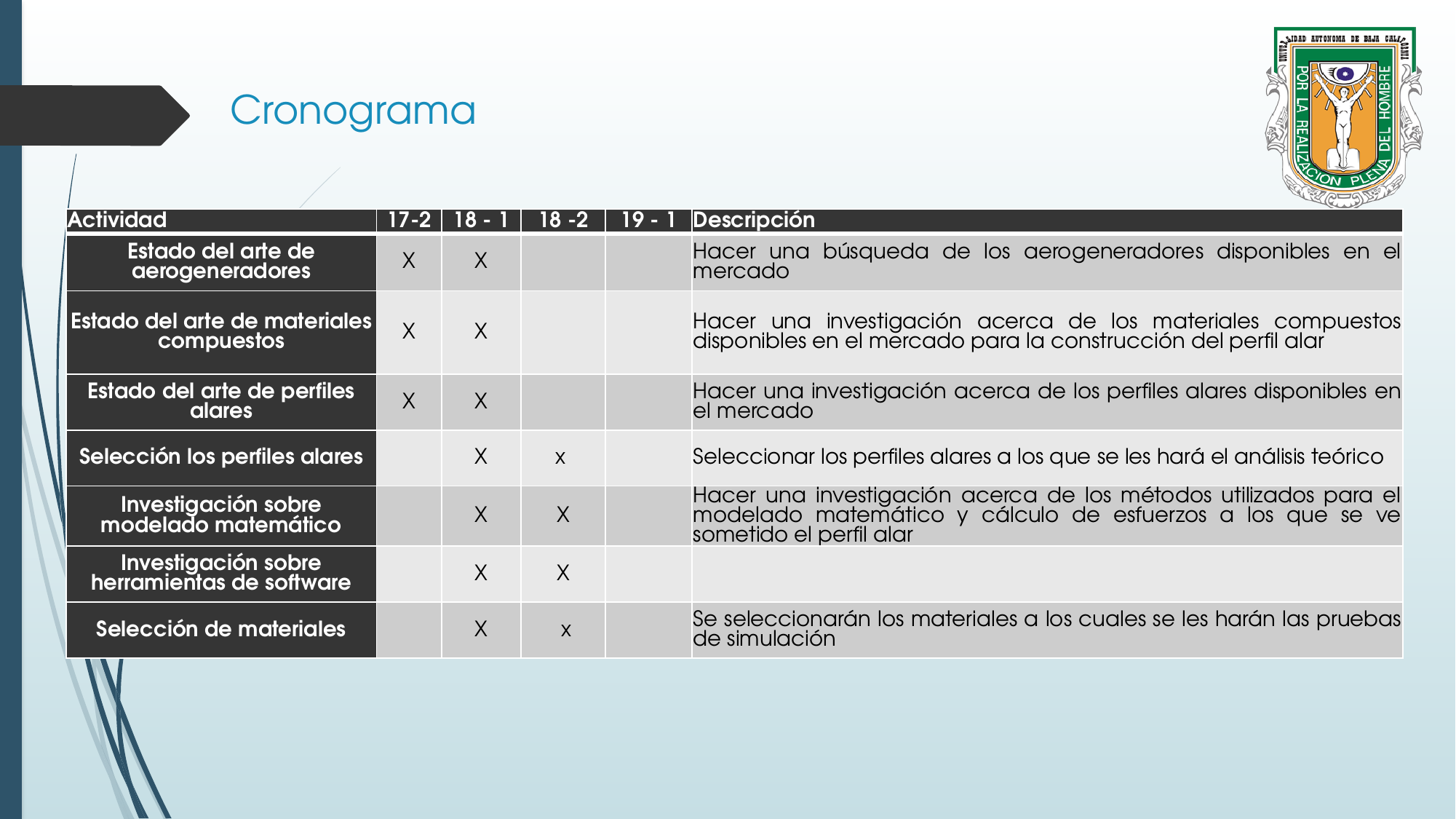

# Cronograma
| Actividad | 17-2 | 18 - 1 | 18 -2 | 19 - 1 | Descripción |
| --- | --- | --- | --- | --- | --- |
| Estado del arte de aerogeneradores | X | X |  |  | Hacer una búsqueda de los aerogeneradores disponibles en el mercado |
| Estado del arte de materiales compuestos | X | X |  |  | Hacer una investigación acerca de los materiales compuestos disponibles en el mercado para la construcción del perfil alar |
| Estado del arte de perfiles alares | X | X |  |  | Hacer una investigación acerca de los perfiles alares disponibles en el mercado |
| Selección los perfiles alares |  | X | x |  | Seleccionar los perfiles alares a los que se les hará el análisis teórico |
| Investigación sobre modelado matemático |  | X | X |  | Hacer una investigación acerca de los métodos utilizados para el modelado matemático y cálculo de esfuerzos a los que se ve sometido el perfil alar |
| Investigación sobre herramientas de software |  | X | X |  |  |
| Selección de materiales |  | X | x |  | Se seleccionarán los materiales a los cuales se les harán las pruebas de simulación |